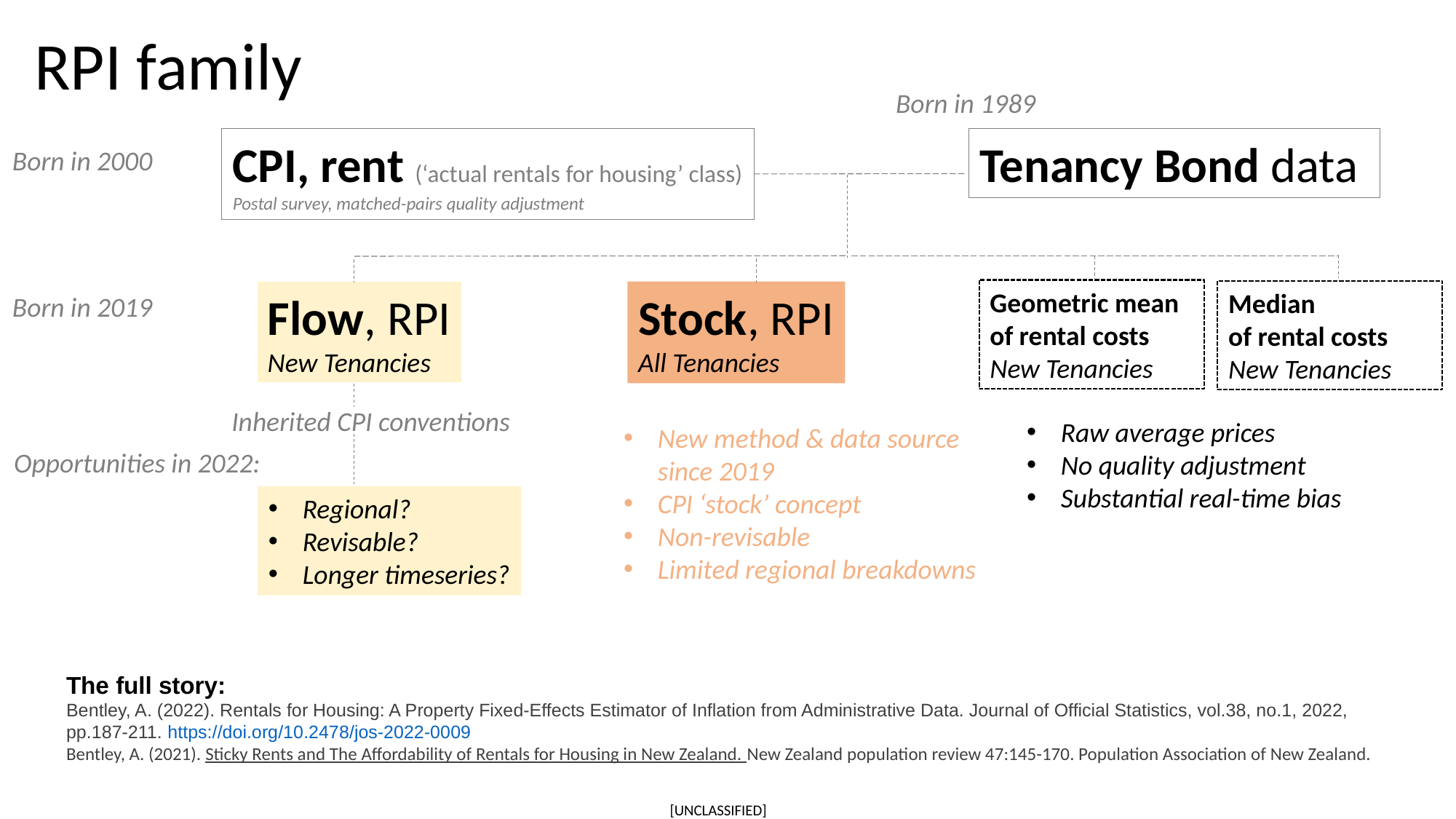

# RPI family
Born in 1989
Tenancy Bond data
CPI, rent (‘actual rentals for housing’ class)
Postal survey, matched-pairs quality adjustment
Born in 2000
Geometric mean of rental costs
New Tenancies
Median
of rental costs
New Tenancies
Flow, RPI
New Tenancies
Stock, RPI
All Tenancies
Born in 2019
Inherited CPI conventions
Raw average prices
No quality adjustment
Substantial real-time bias
New method & data source since 2019
CPI ‘stock’ concept
Non-revisable
Limited regional breakdowns
Opportunities in 2022:
Regional?
Revisable?
Longer timeseries?
The full story:
Bentley, A. (2022). Rentals for Housing: A Property Fixed-Effects Estimator of Inflation from Administrative Data. Journal of Official Statistics, vol.38, no.1, 2022, pp.187-211. https://doi.org/10.2478/jos-2022-0009
Bentley, A. (2021). Sticky Rents and The Affordability of Rentals for Housing in New Zealand. New Zealand population review 47:145-170. Population Association of New Zealand.